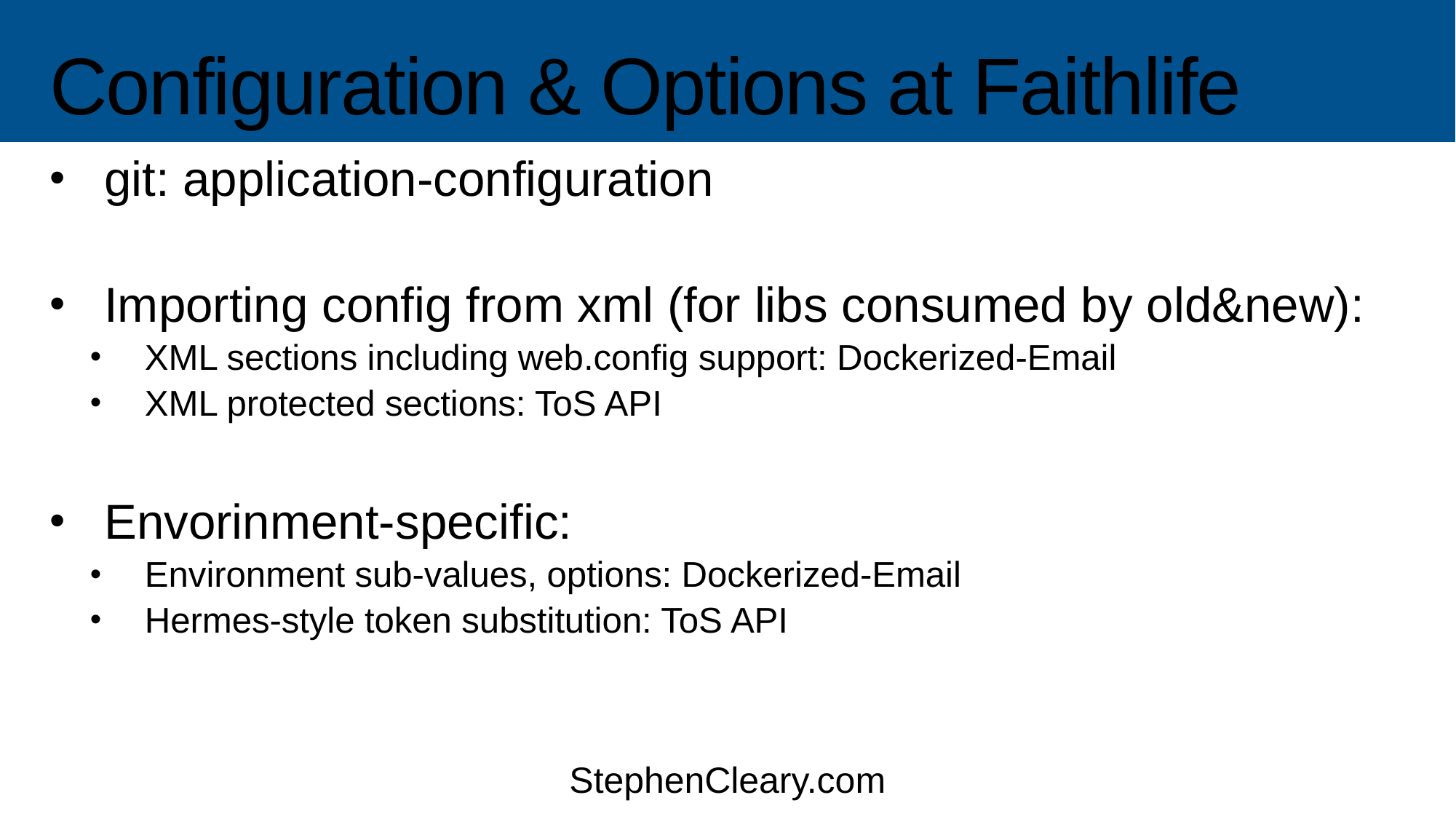

# Configuration & Options at Faithlife
git: application-configuration

Importing config from xml (for libs consumed by old&new):
XML sections including web.config support: Dockerized-Email
XML protected sections: ToS API

Envorinment-specific:
Environment sub-values, options: Dockerized-Email
Hermes-style token substitution: ToS API